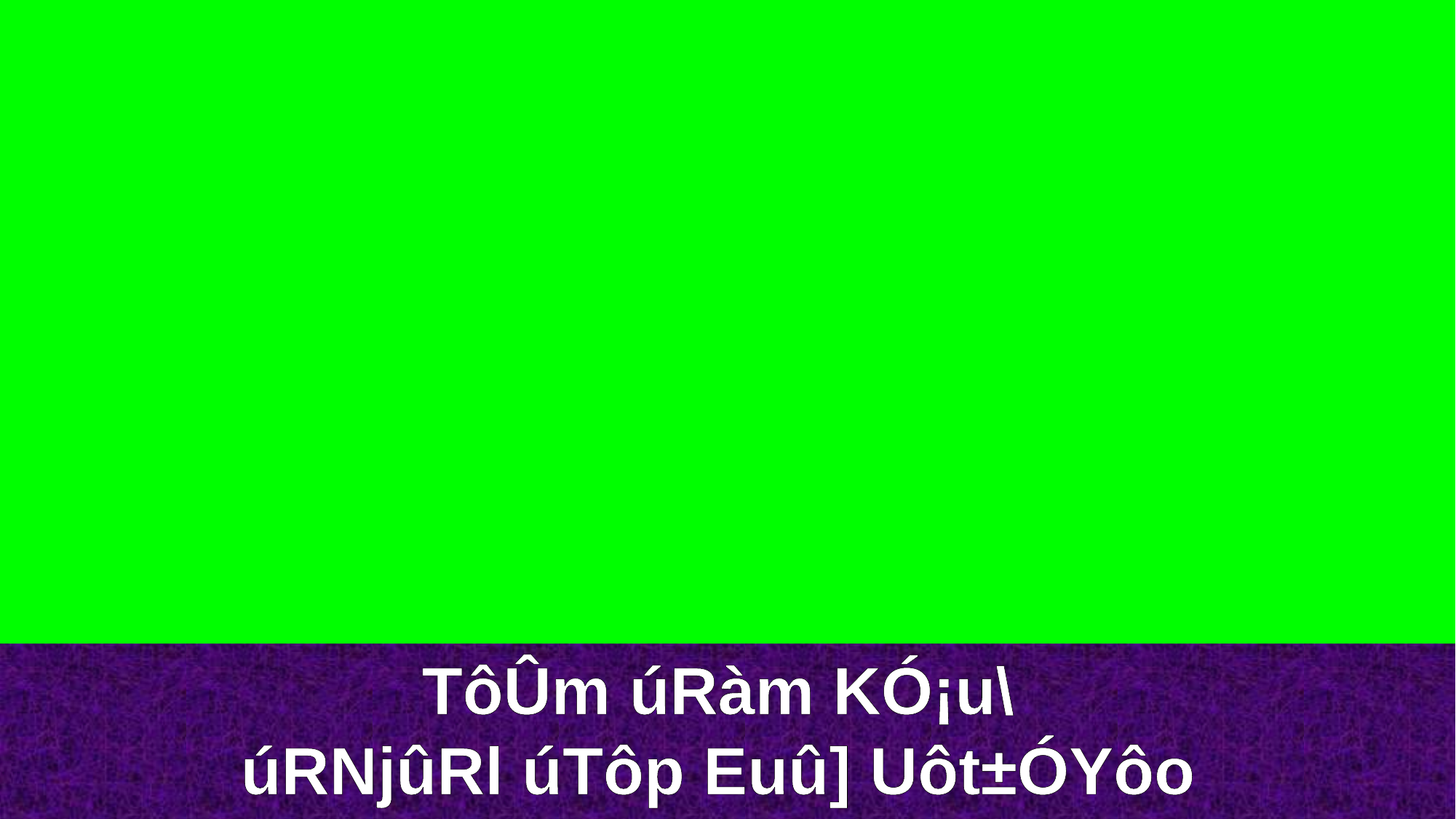

TôÛm úRàm KÓ¡u\
úRNjûRl úTôp Euû] Uôt±ÓYôo